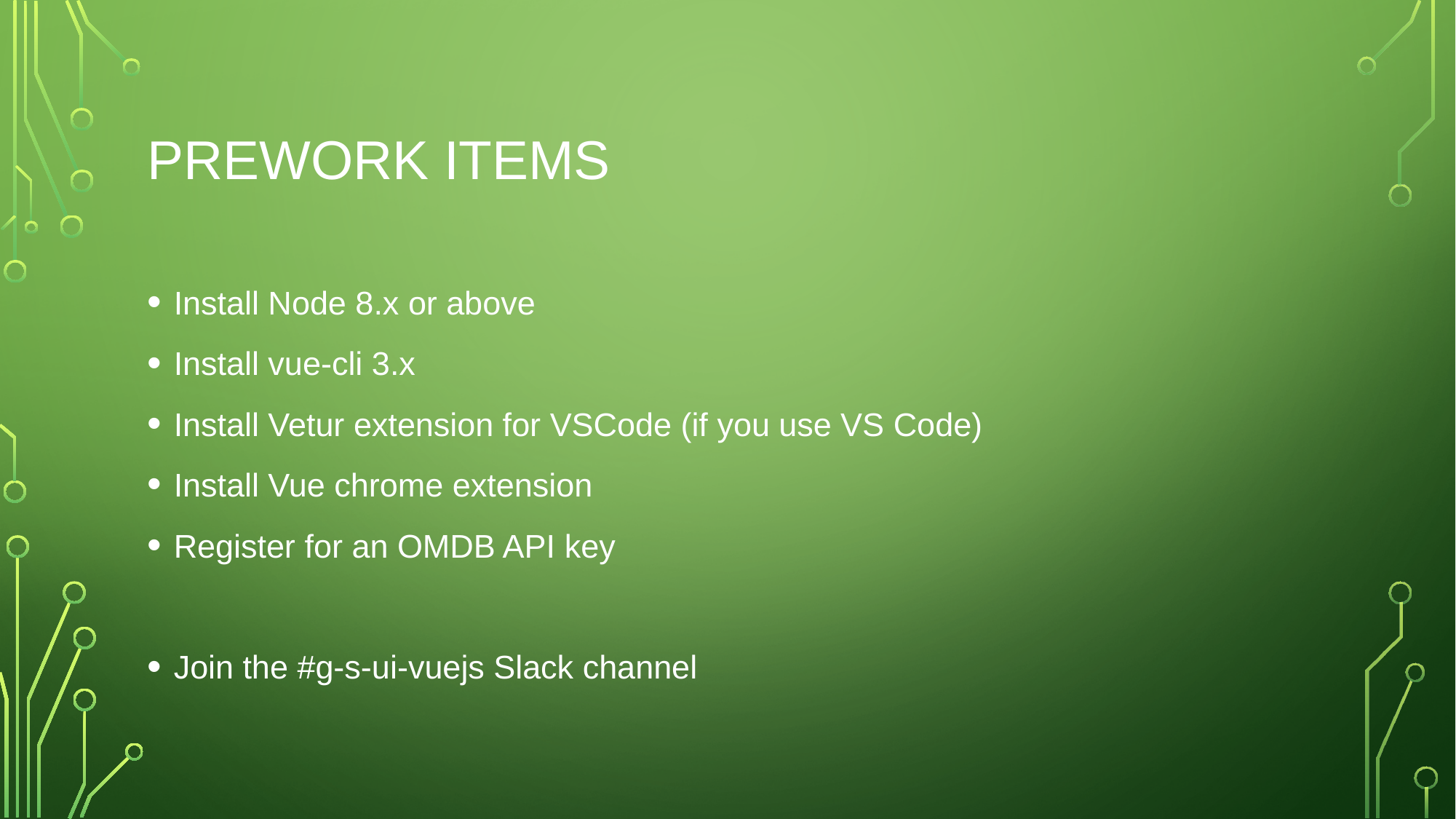

# Prework items
Install Node 8.x or above
Install vue-cli 3.x
Install Vetur extension for VSCode (if you use VS Code)
Install Vue chrome extension
Register for an OMDB API key

Join the #g-s-ui-vuejs Slack channel